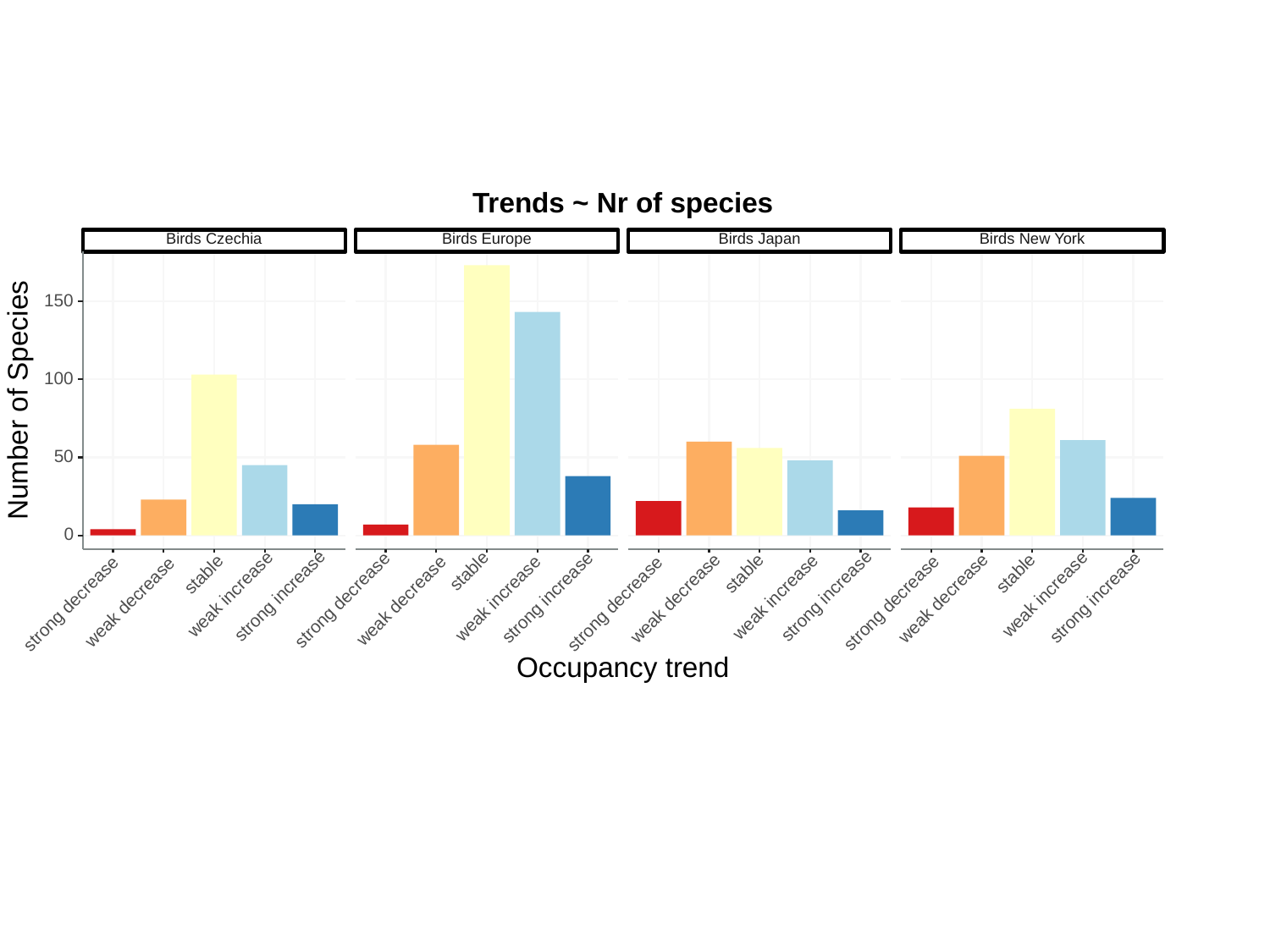

Trends ~ Nr of species

Birds Czechia
Birds Europe
Birds Japan
Birds New York

150

100

Number of Species

50

0

stable
stable
stable
stable
weak increase
weak increase
strong increase
strong increase
strong increase
strong increase
weak increase
weak decrease
weak decrease
weak increase
strong decrease
weak decrease
strong decrease
weak decrease
strong decrease
strong decrease
Occupancy trend